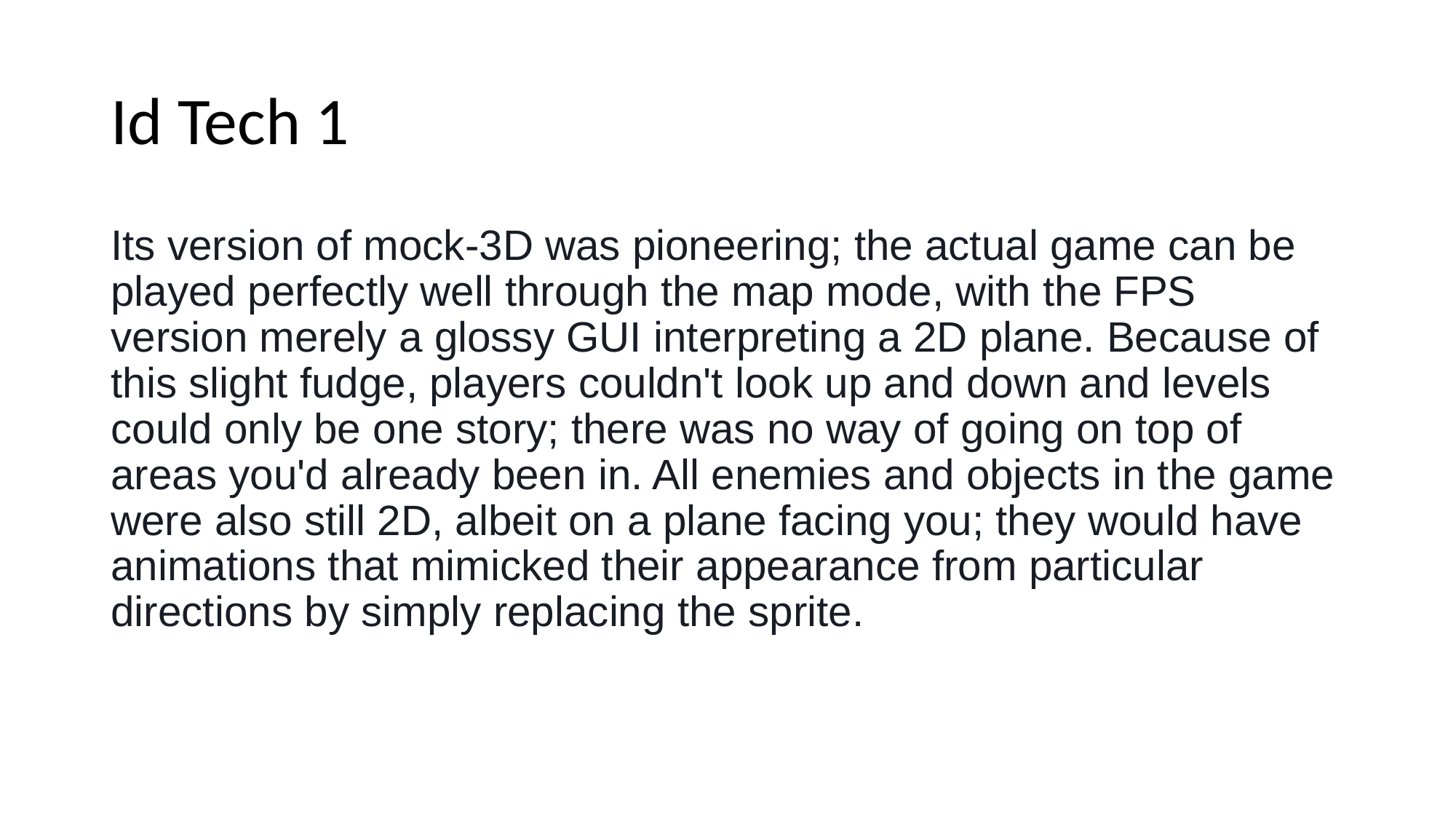

# Id Tech 1
Its version of mock-3D was pioneering; the actual game can be played perfectly well through the map mode, with the FPS version merely a glossy GUI interpreting a 2D plane. Because of this slight fudge, players couldn't look up and down and levels could only be one story; there was no way of going on top of areas you'd already been in. All enemies and objects in the game were also still 2D, albeit on a plane facing you; they would have animations that mimicked their appearance from particular directions by simply replacing the sprite.